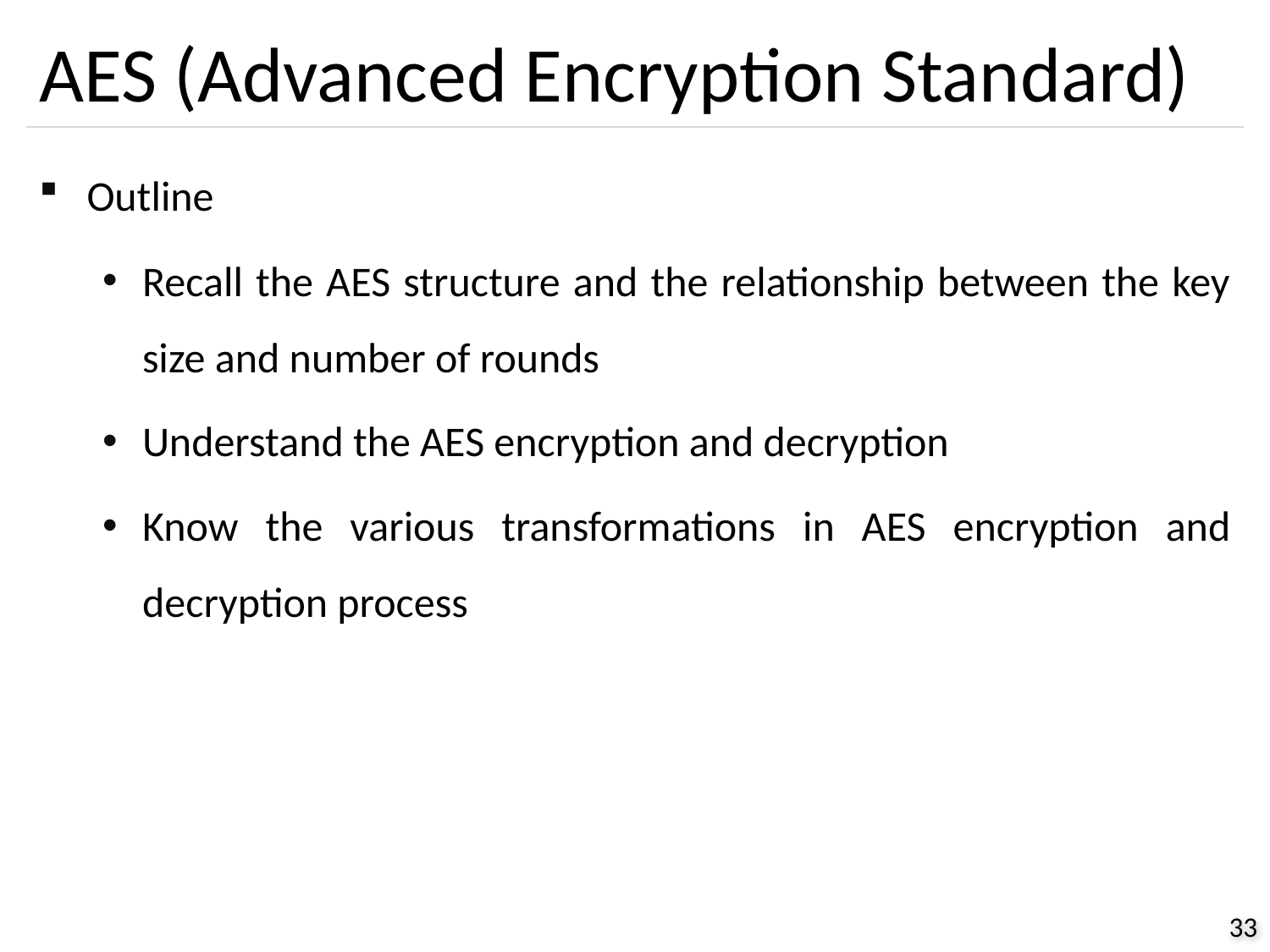

# AES (Advanced Encryption Standard)
Outline
Recall the AES structure and the relationship between the key size and number of rounds
Understand the AES encryption and decryption
Know the various transformations in AES encryption and decryption process